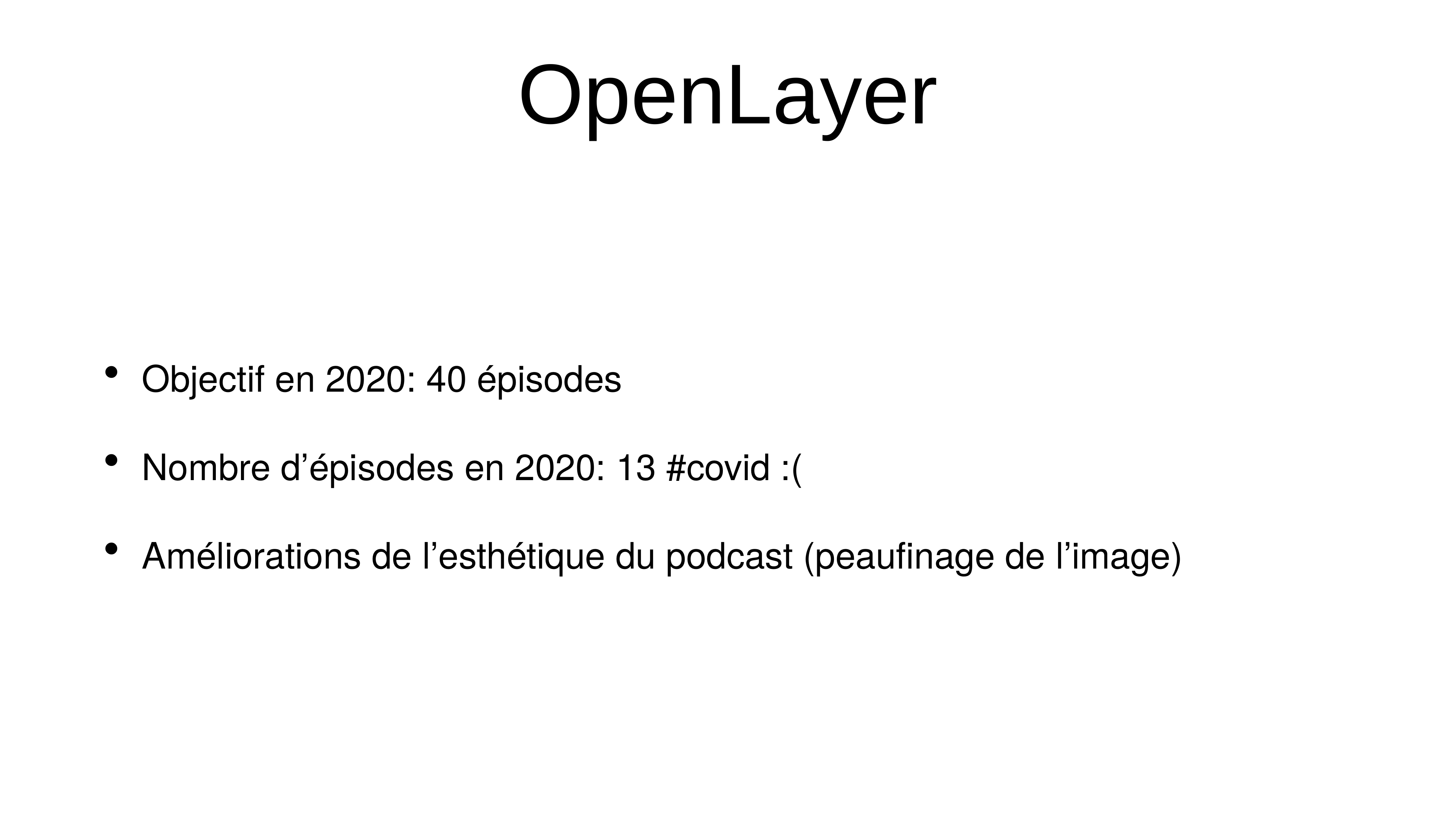

# OpenLayer
Objectif en 2020: 40 épisodes
Nombre d’épisodes en 2020: 13 #covid :(
Améliorations de l’esthétique du podcast (peaufinage de l’image)